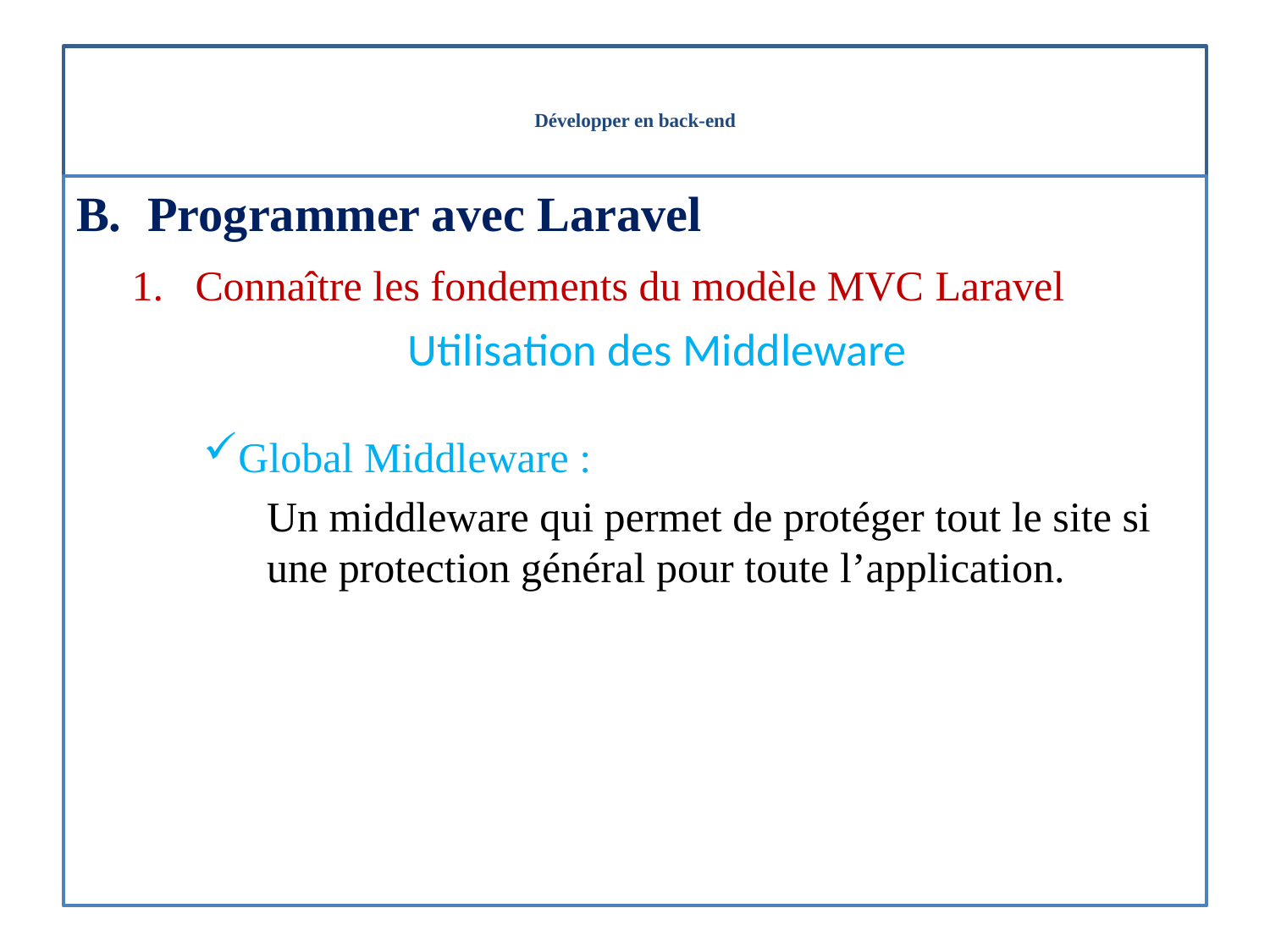

# Développer en back-end
Programmer avec Laravel
Connaître les fondements du modèle MVC Laravel
Utilisation des Middleware

Global Middleware :
Un middleware qui permet de protéger tout le site si une protection général pour toute l’application.